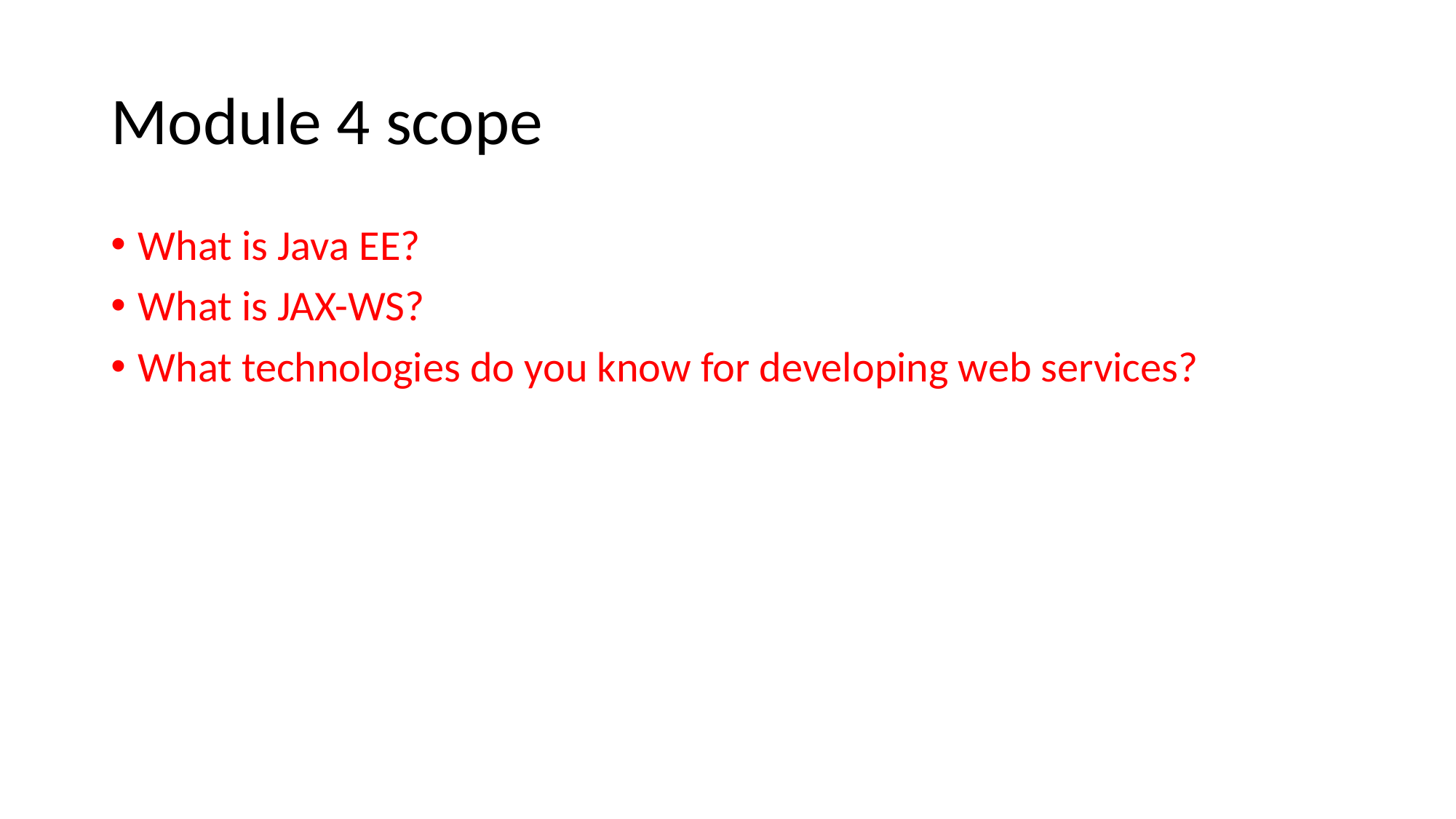

# Module 4 scope
What is Java EE?
What is JAX-WS?
What technologies do you know for developing web services?